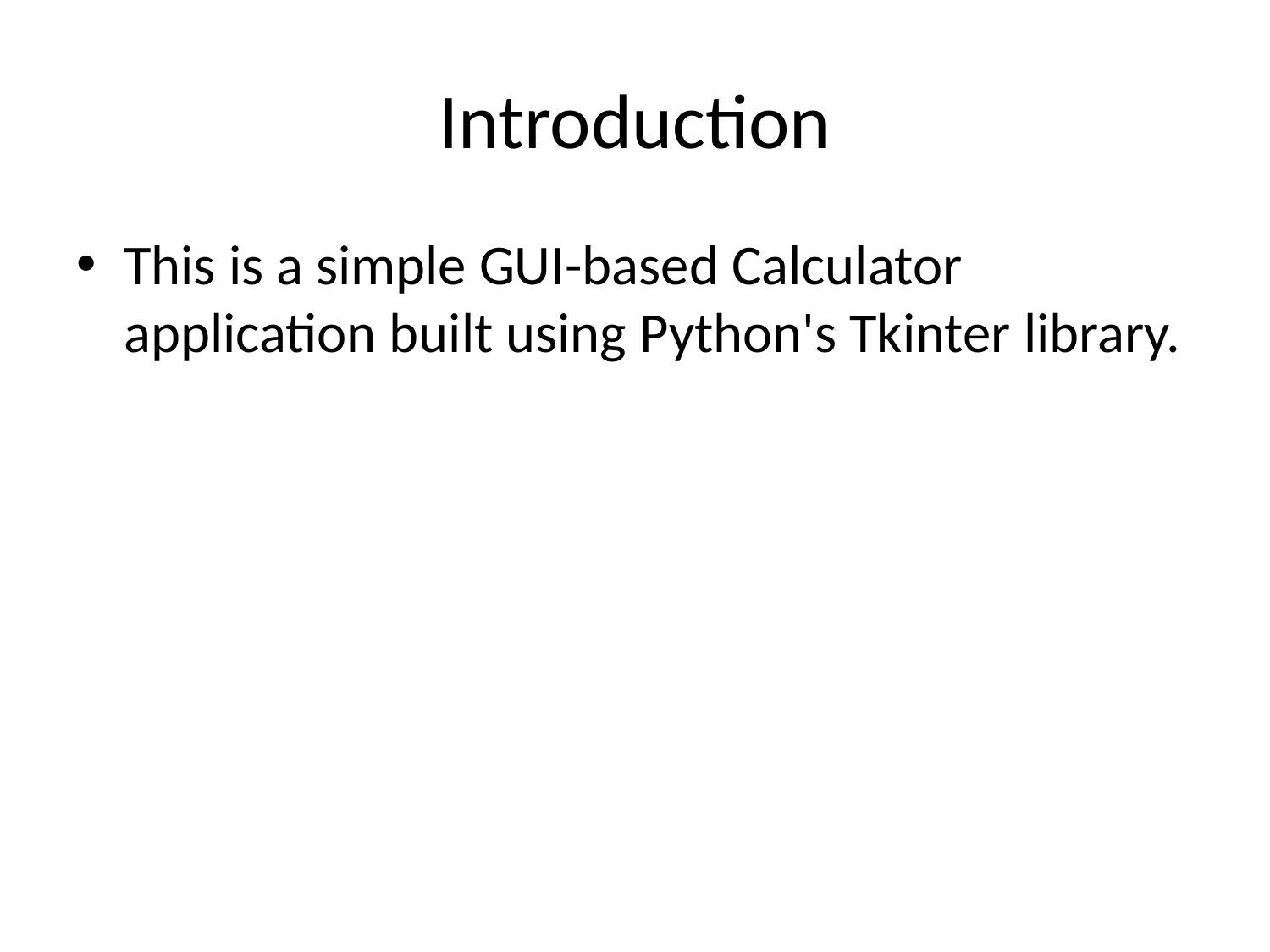

# Introduction
This is a simple GUI-based Calculator application built using Python's Tkinter library.